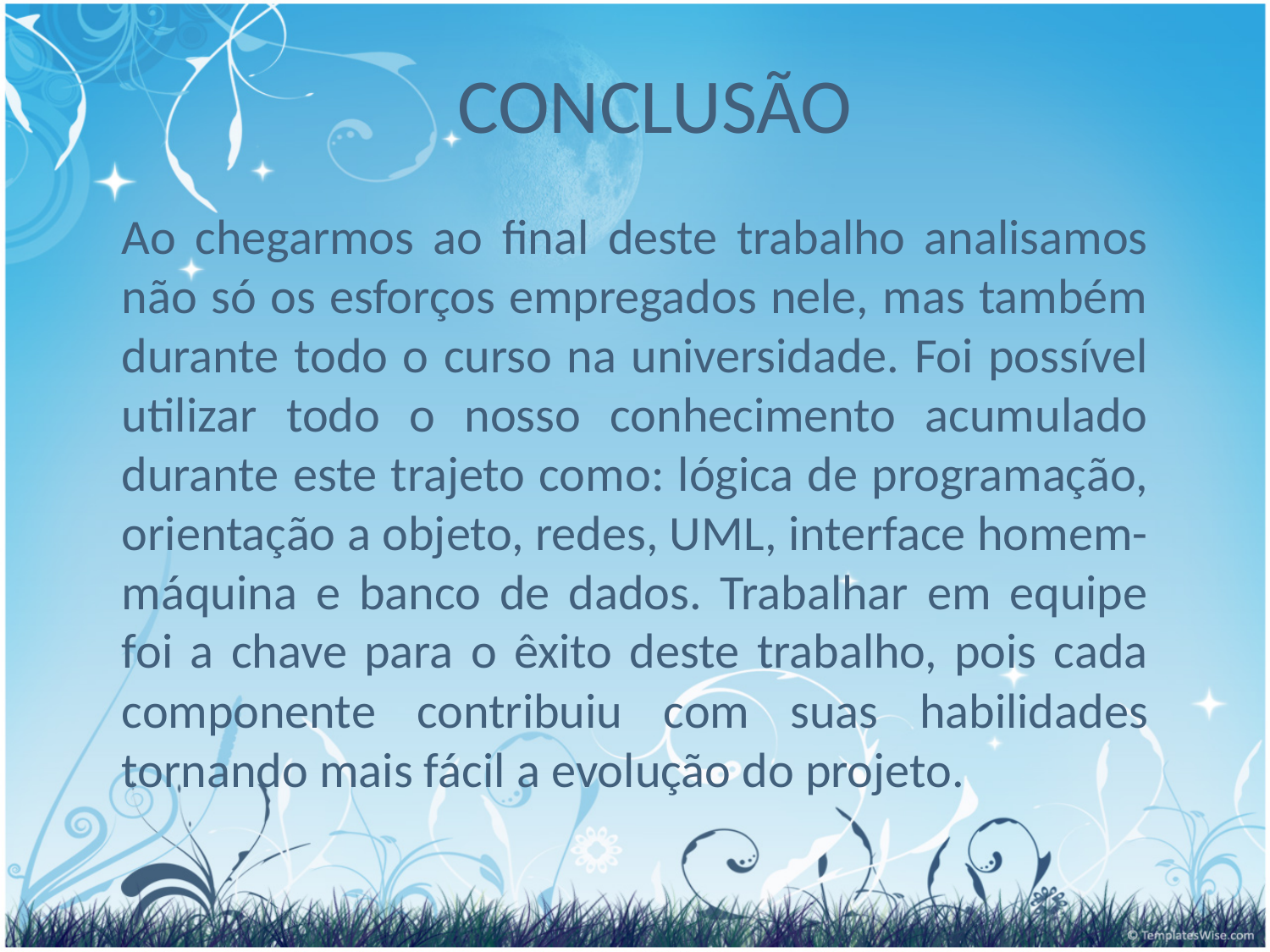

# CONCLUSÃO
Ao chegarmos ao final deste trabalho analisamos não só os esforços empregados nele, mas também durante todo o curso na universidade. Foi possível utilizar todo o nosso conhecimento acumulado durante este trajeto como: lógica de programação, orientação a objeto, redes, UML, interface homem-máquina e banco de dados. Trabalhar em equipe foi a chave para o êxito deste trabalho, pois cada componente contribuiu com suas habilidades tornando mais fácil a evolução do projeto.